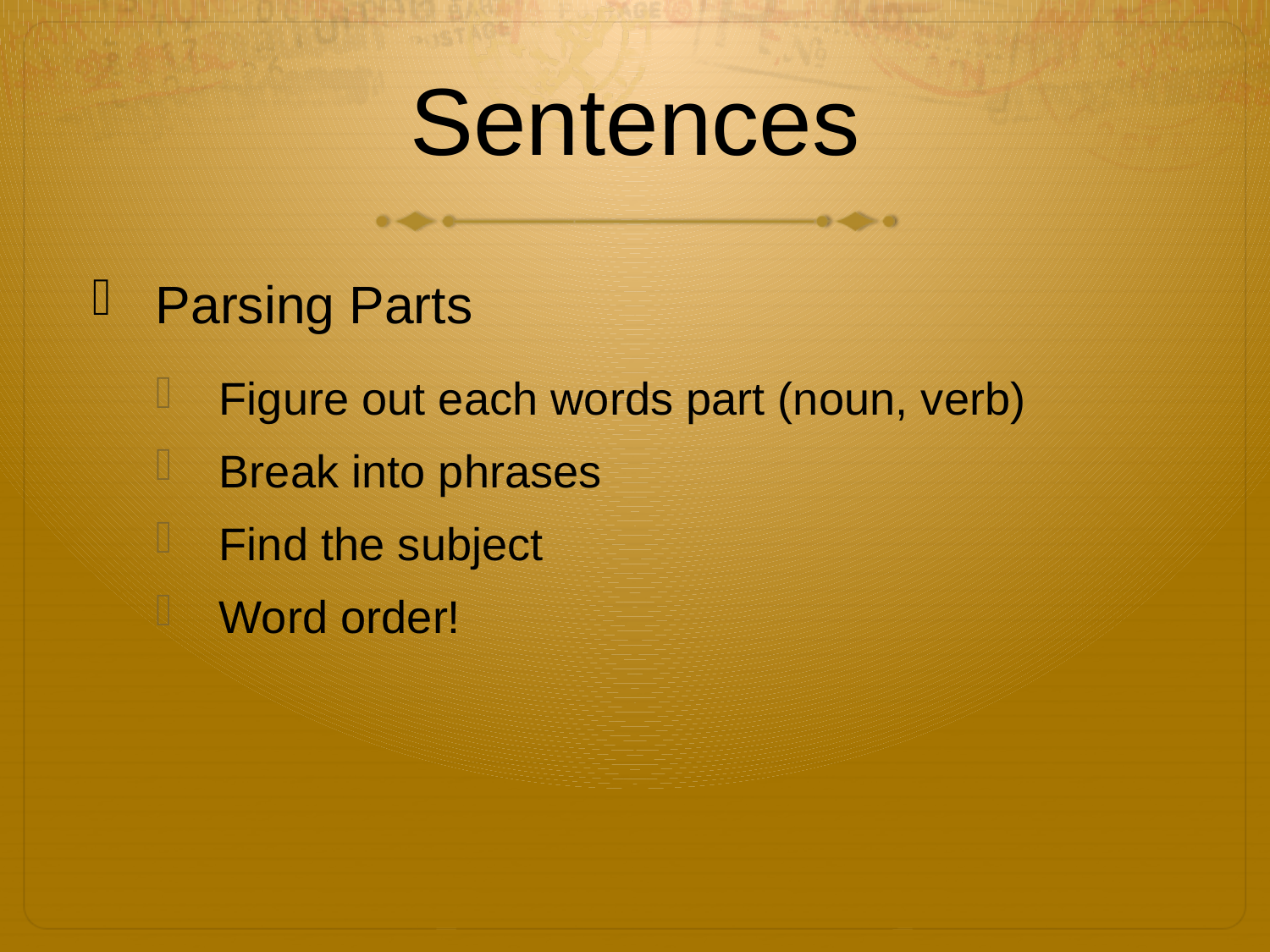

# Sentences
Parsing Parts
Figure out each words part (noun, verb)
Break into phrases
Find the subject
Word order!